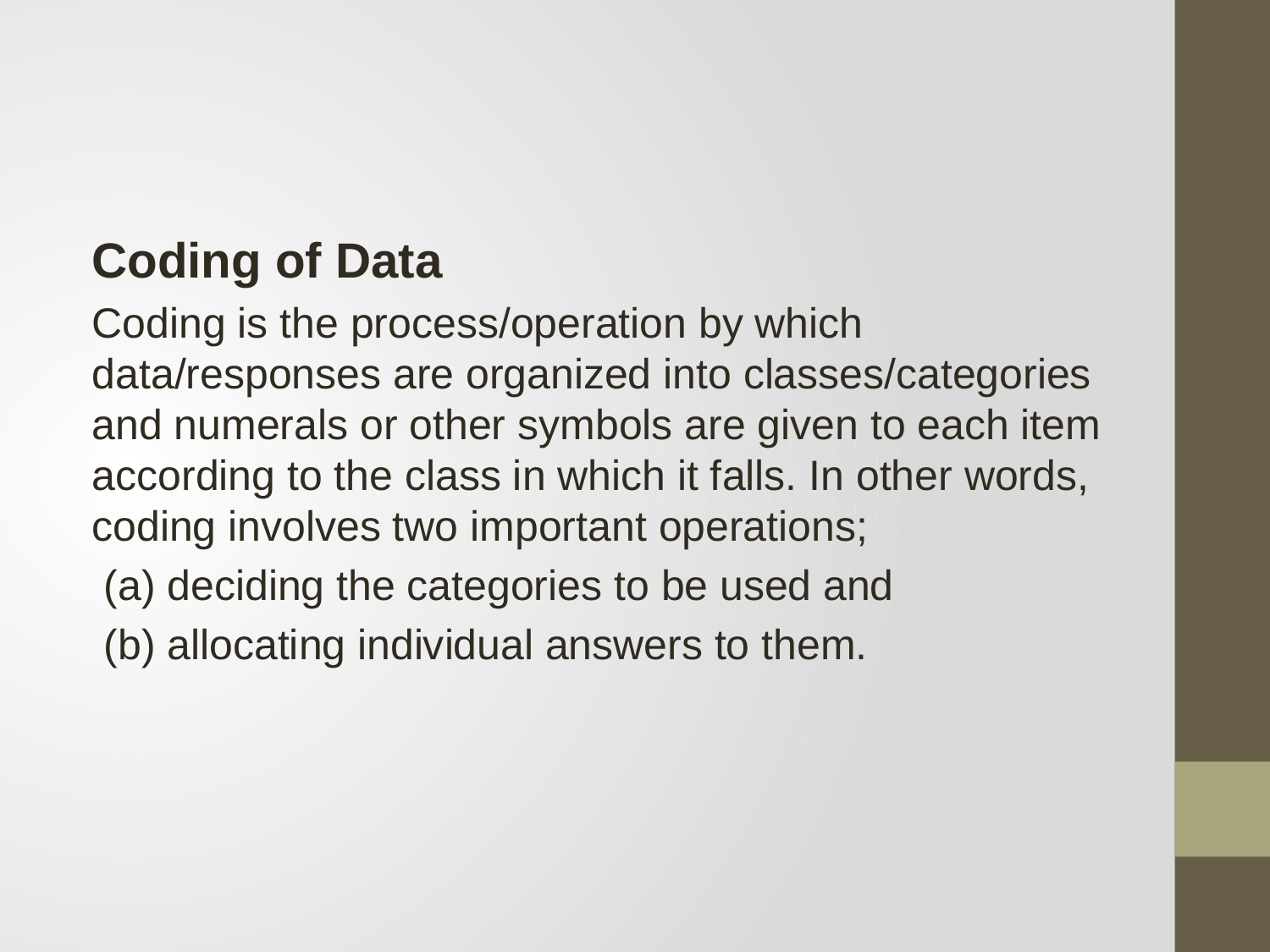

Coding of Data
Coding is the process/operation by which data/responses are organized into classes/categories and numerals or other symbols are given to each item according to the class in which it falls. In other words, coding involves two important operations;
 (a) deciding the categories to be used and
 (b) allocating individual answers to them.